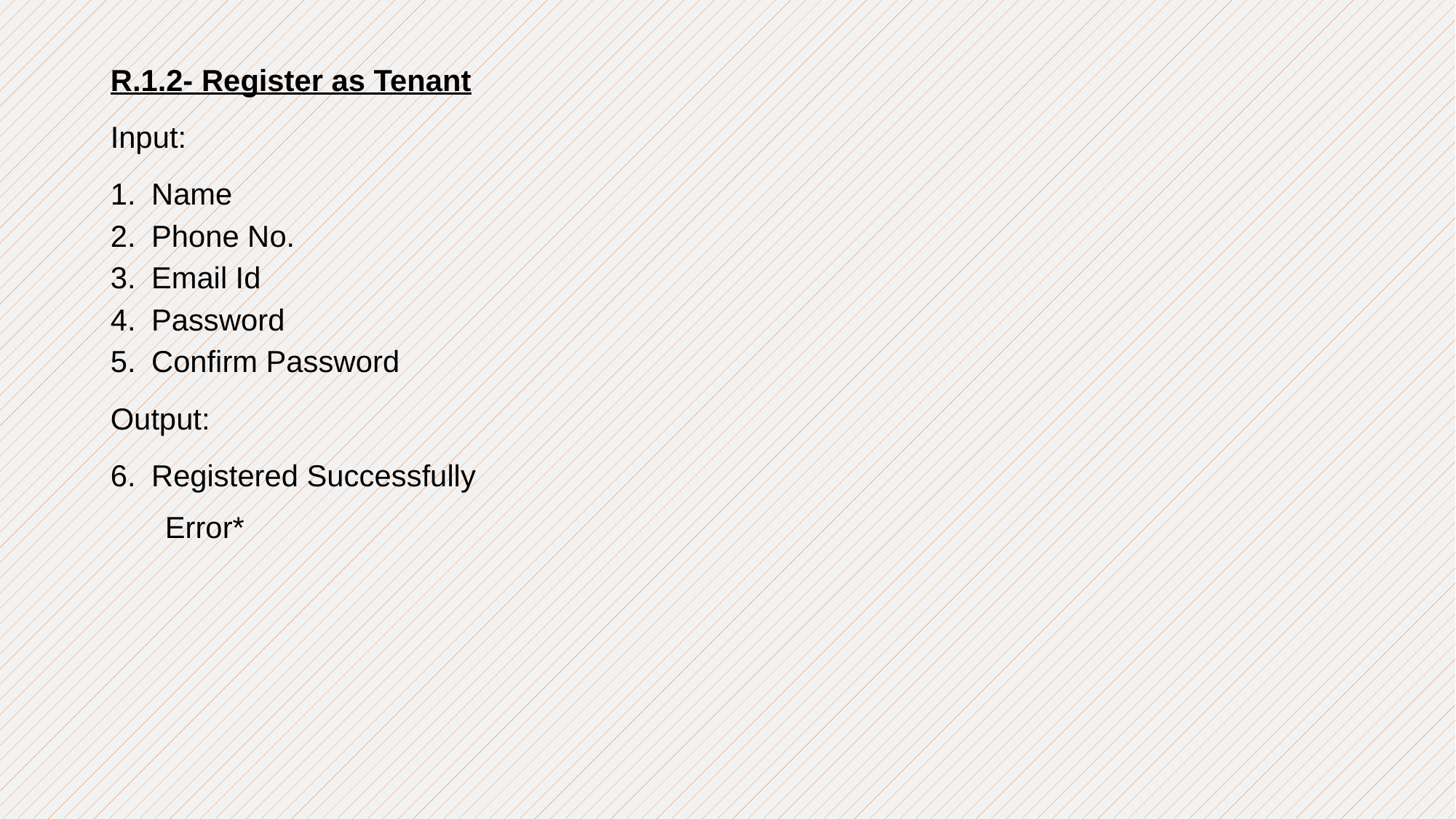

R.1.2- Register as Tenant
Input:
Name
Phone No.
Email Id
Password
Confirm Password
Output:
Registered Successfully
	Error*